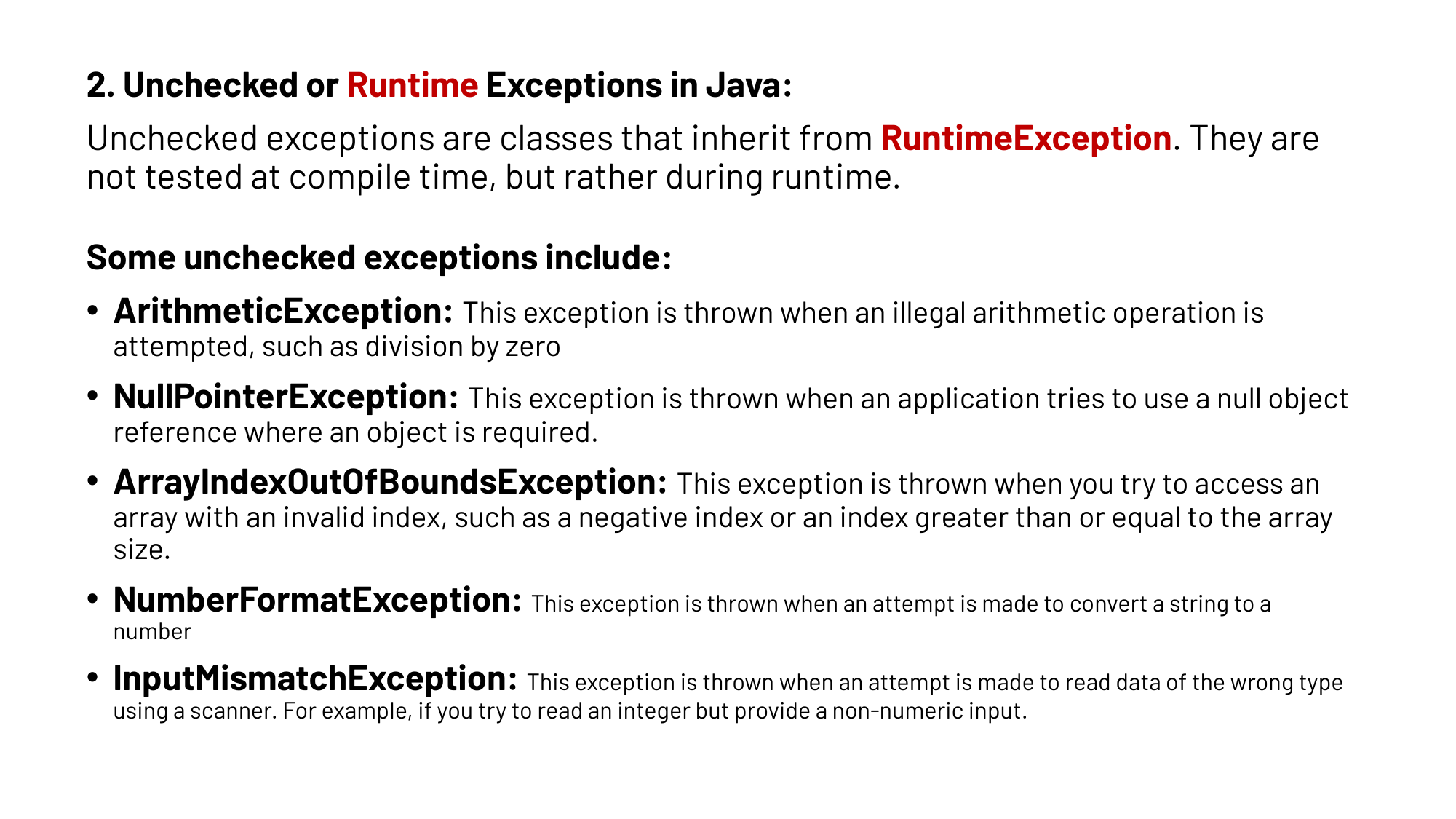

2. Unchecked or Runtime Exceptions in Java:
Unchecked exceptions are classes that inherit from RuntimeException. They are not tested at compile time, but rather during runtime.

Some unchecked exceptions include:
ArithmeticException: This exception is thrown when an illegal arithmetic operation is attempted, such as division by zero
NullPointerException: This exception is thrown when an application tries to use a null object reference where an object is required.
ArrayIndexOutOfBoundsException: This exception is thrown when you try to access an array with an invalid index, such as a negative index or an index greater than or equal to the array size.
NumberFormatException: This exception is thrown when an attempt is made to convert a string to a number
InputMismatchException: This exception is thrown when an attempt is made to read data of the wrong type using a scanner. For example, if you try to read an integer but provide a non-numeric input.